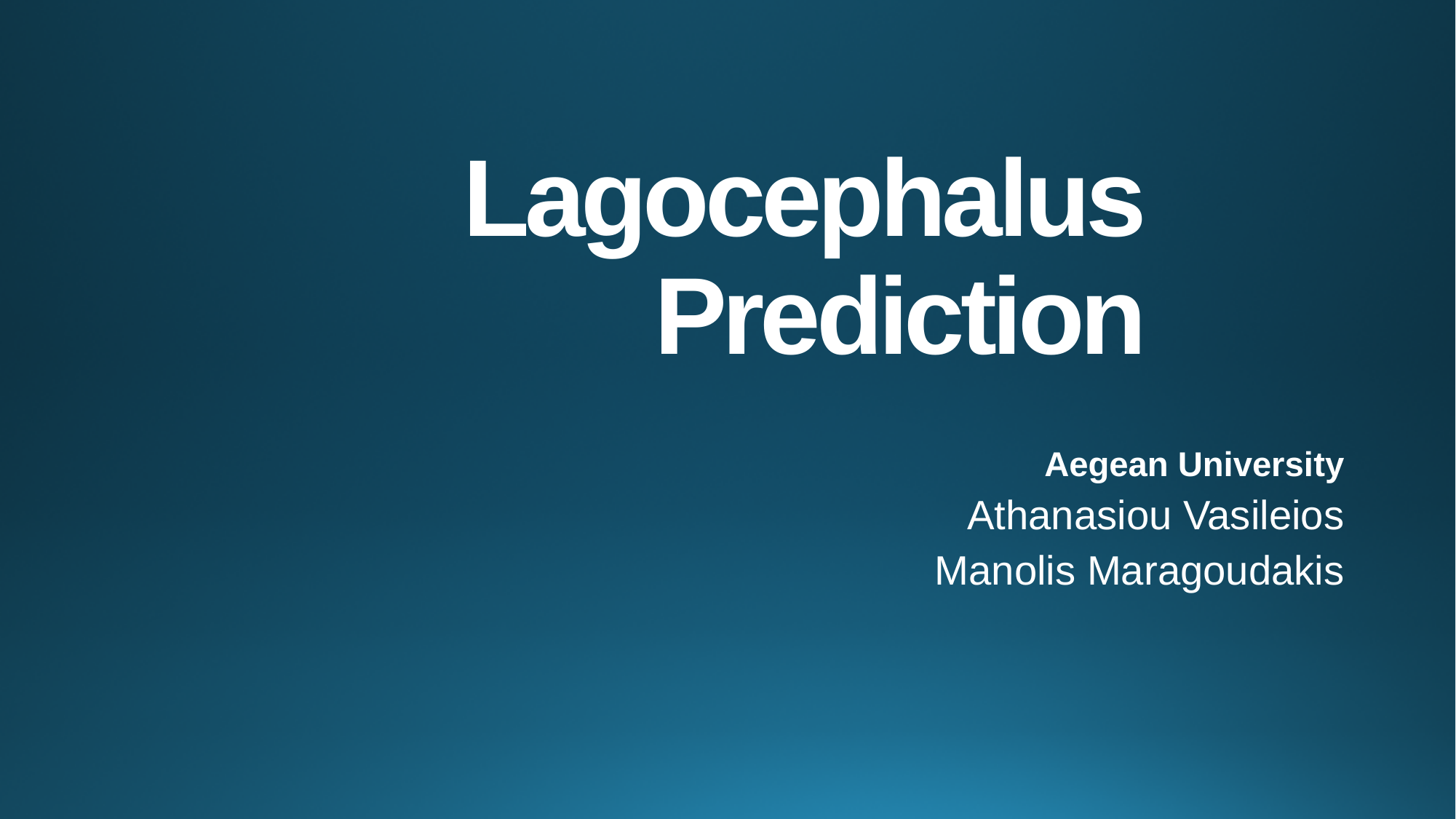

# Lagocephalus Prediction
Aegean University
Athanasiou Vasileios
Manolis Maragoudakis